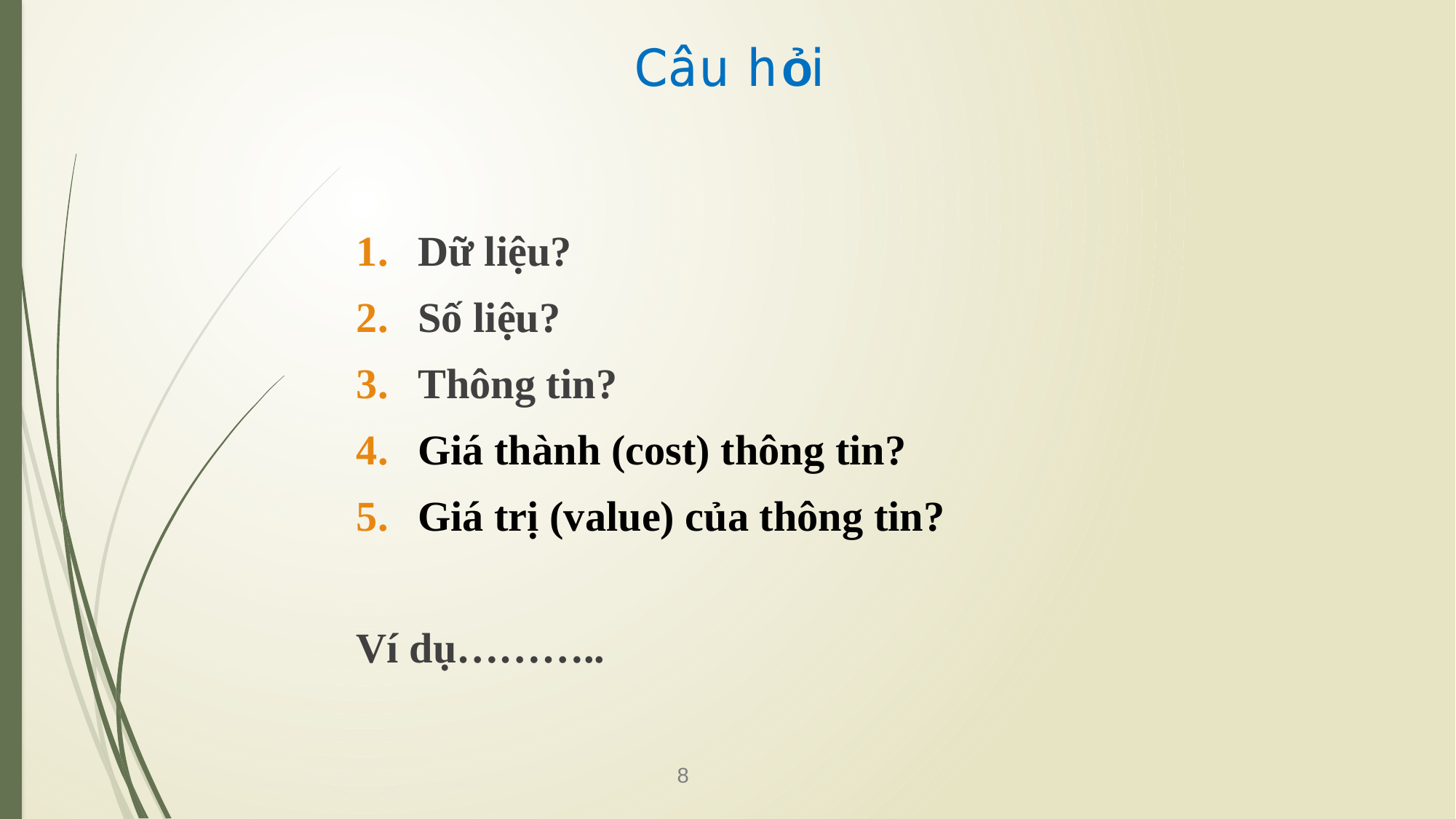

# Câu hỏi
Dữ liệu?
Số liệu?
Thông tin?
Giá thành (cost) thông tin?
Giá trị (value) của thông tin?

Ví dụ………..

8